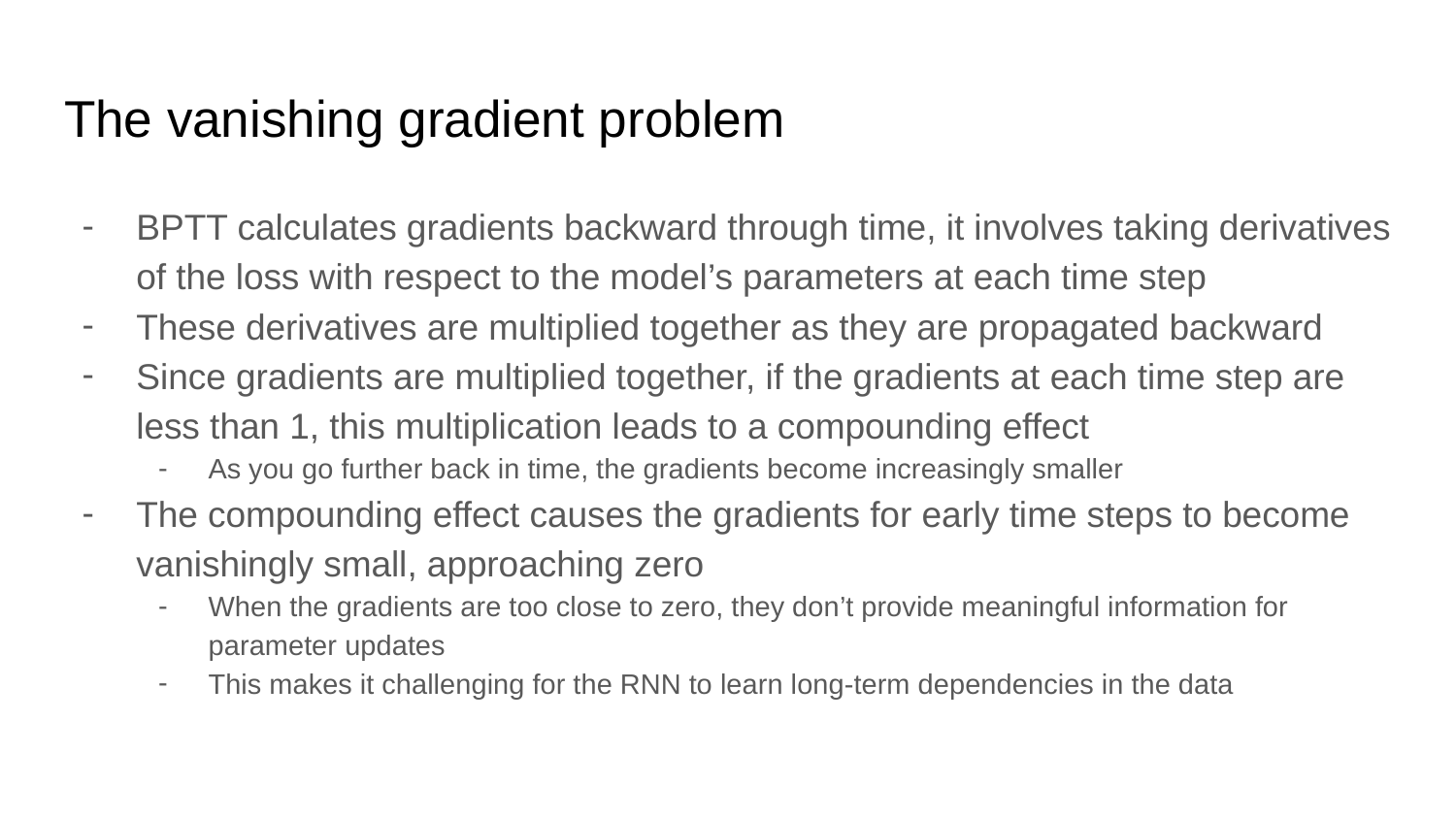

# The vanishing gradient problem
BPTT calculates gradients backward through time, it involves taking derivatives of the loss with respect to the model’s parameters at each time step
These derivatives are multiplied together as they are propagated backward
Since gradients are multiplied together, if the gradients at each time step are less than 1, this multiplication leads to a compounding effect
As you go further back in time, the gradients become increasingly smaller
The compounding effect causes the gradients for early time steps to become vanishingly small, approaching zero
When the gradients are too close to zero, they don’t provide meaningful information for parameter updates
This makes it challenging for the RNN to learn long-term dependencies in the data